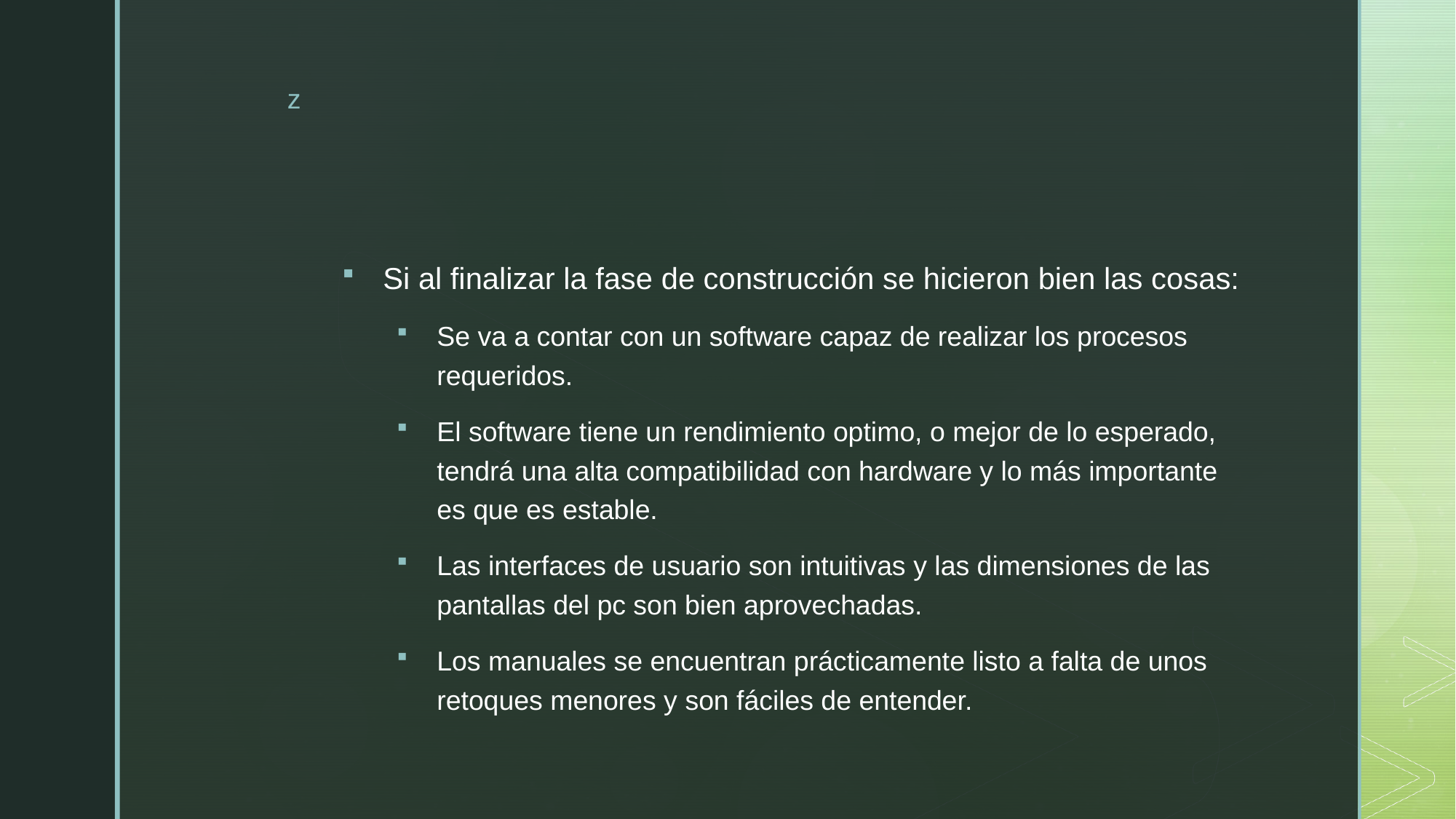

#
Si al finalizar la fase de construcción se hicieron bien las cosas:
Se va a contar con un software capaz de realizar los procesos requeridos.
El software tiene un rendimiento optimo, o mejor de lo esperado, tendrá una alta compatibilidad con hardware y lo más importante es que es estable.
Las interfaces de usuario son intuitivas y las dimensiones de las pantallas del pc son bien aprovechadas.
Los manuales se encuentran prácticamente listo a falta de unos retoques menores y son fáciles de entender.